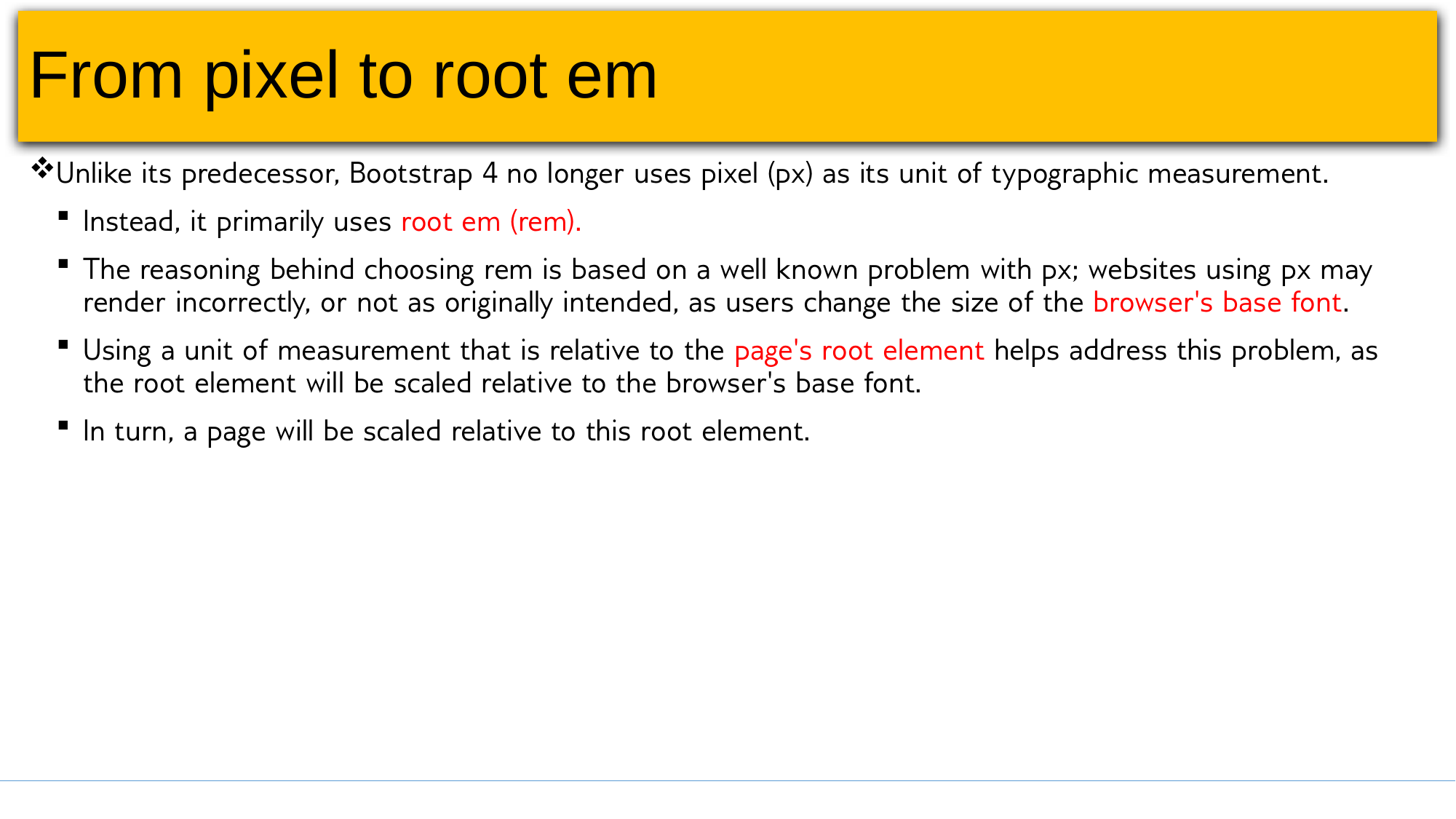

# From pixel to root em
Unlike its predecessor, Bootstrap 4 no longer uses pixel (px) as its unit of typographic measurement.
Instead, it primarily uses root em (rem).
The reasoning behind choosing rem is based on a well known problem with px; websites using px may render incorrectly, or not as originally intended, as users change the size of the browser's base font.
Using a unit of measurement that is relative to the page's root element helps address this problem, as the root element will be scaled relative to the browser's base font.
In turn, a page will be scaled relative to this root element.